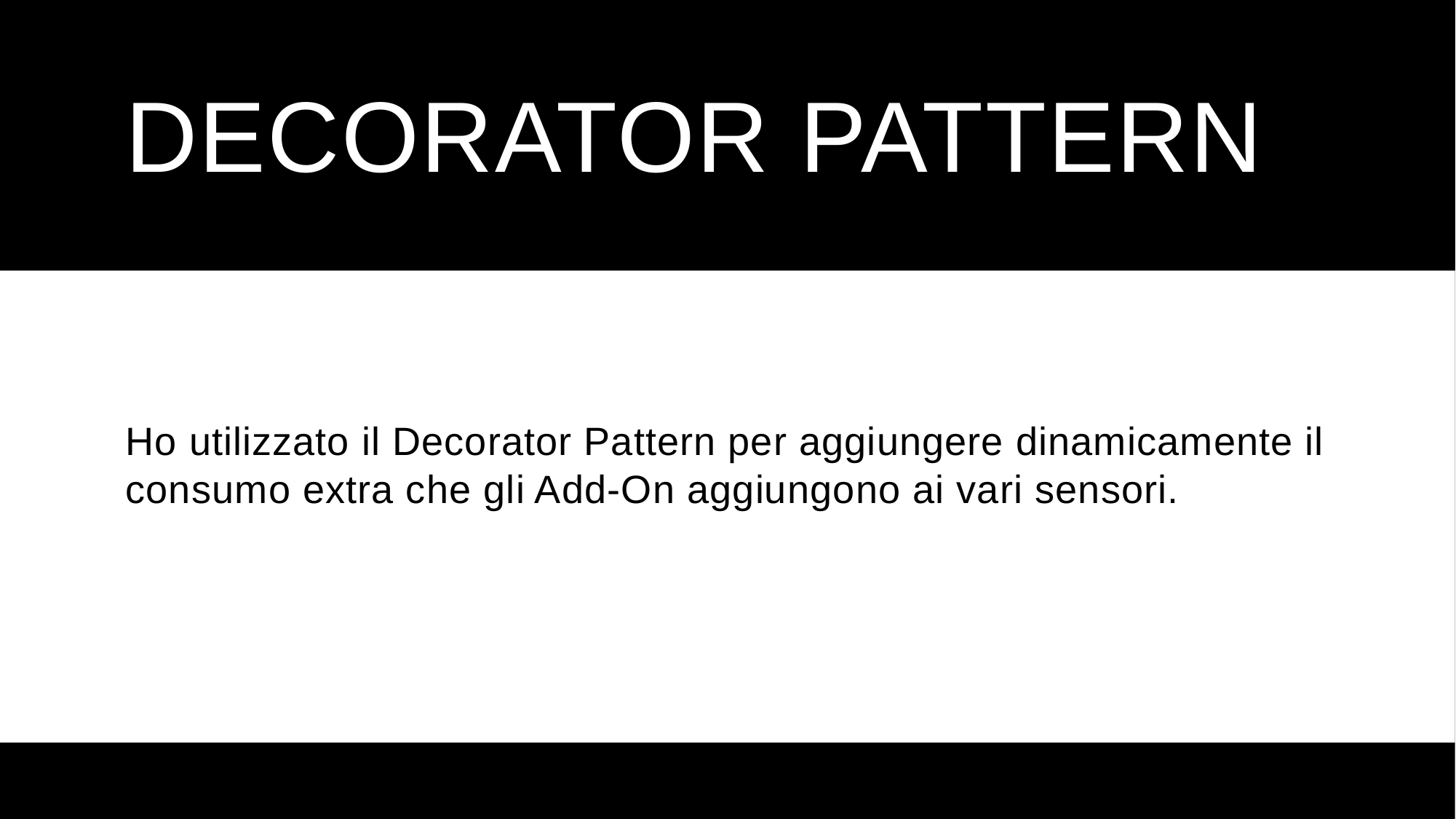

# Decorator Pattern

Ho utilizzato il Decorator Pattern per aggiungere dinamicamente il consumo extra che gli Add-On aggiungono ai vari sensori.